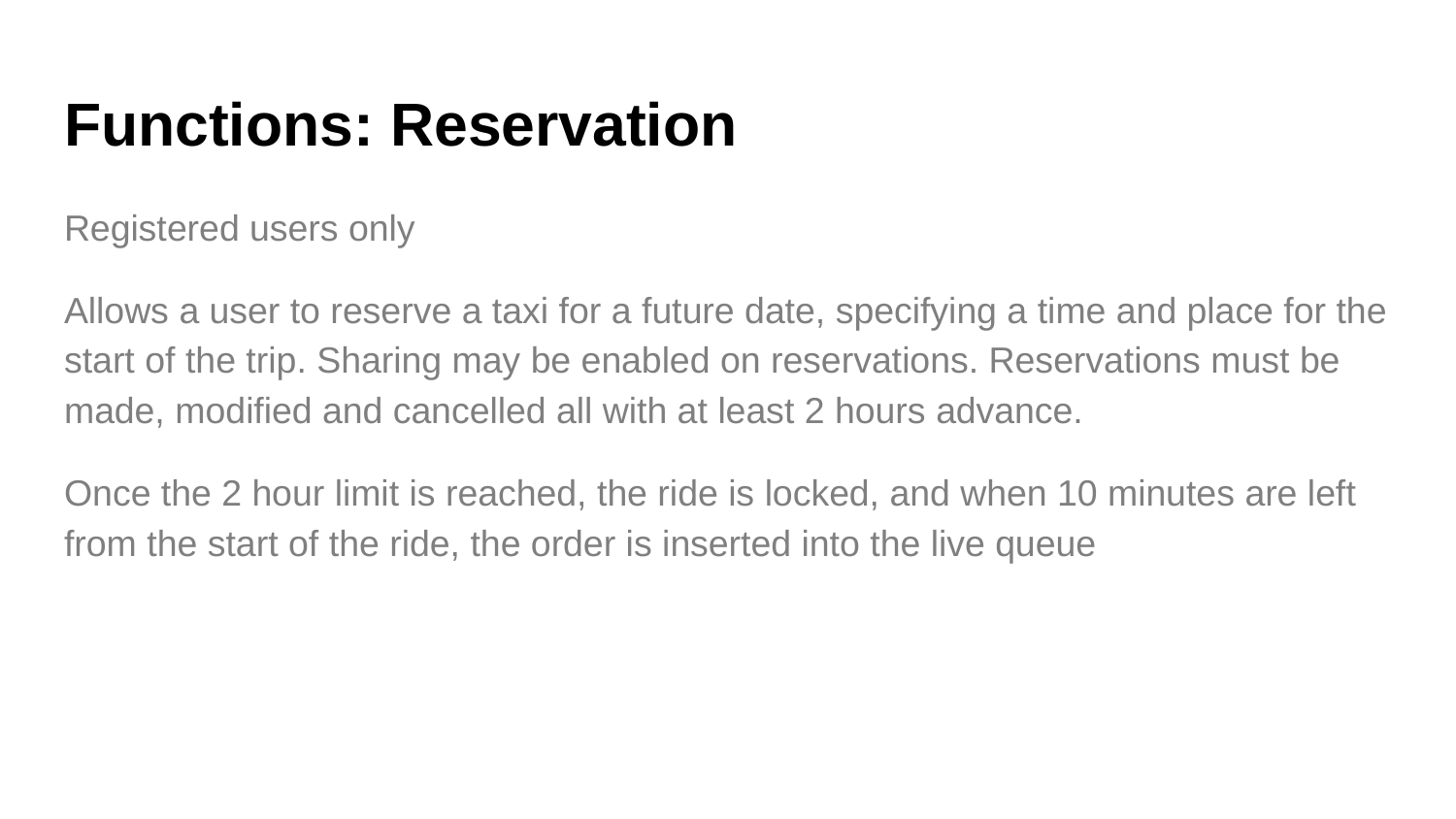

# Functions: Reservation
Registered users only
Allows a user to reserve a taxi for a future date, specifying a time and place for the start of the trip. Sharing may be enabled on reservations. Reservations must be made, modified and cancelled all with at least 2 hours advance.
Once the 2 hour limit is reached, the ride is locked, and when 10 minutes are left from the start of the ride, the order is inserted into the live queue